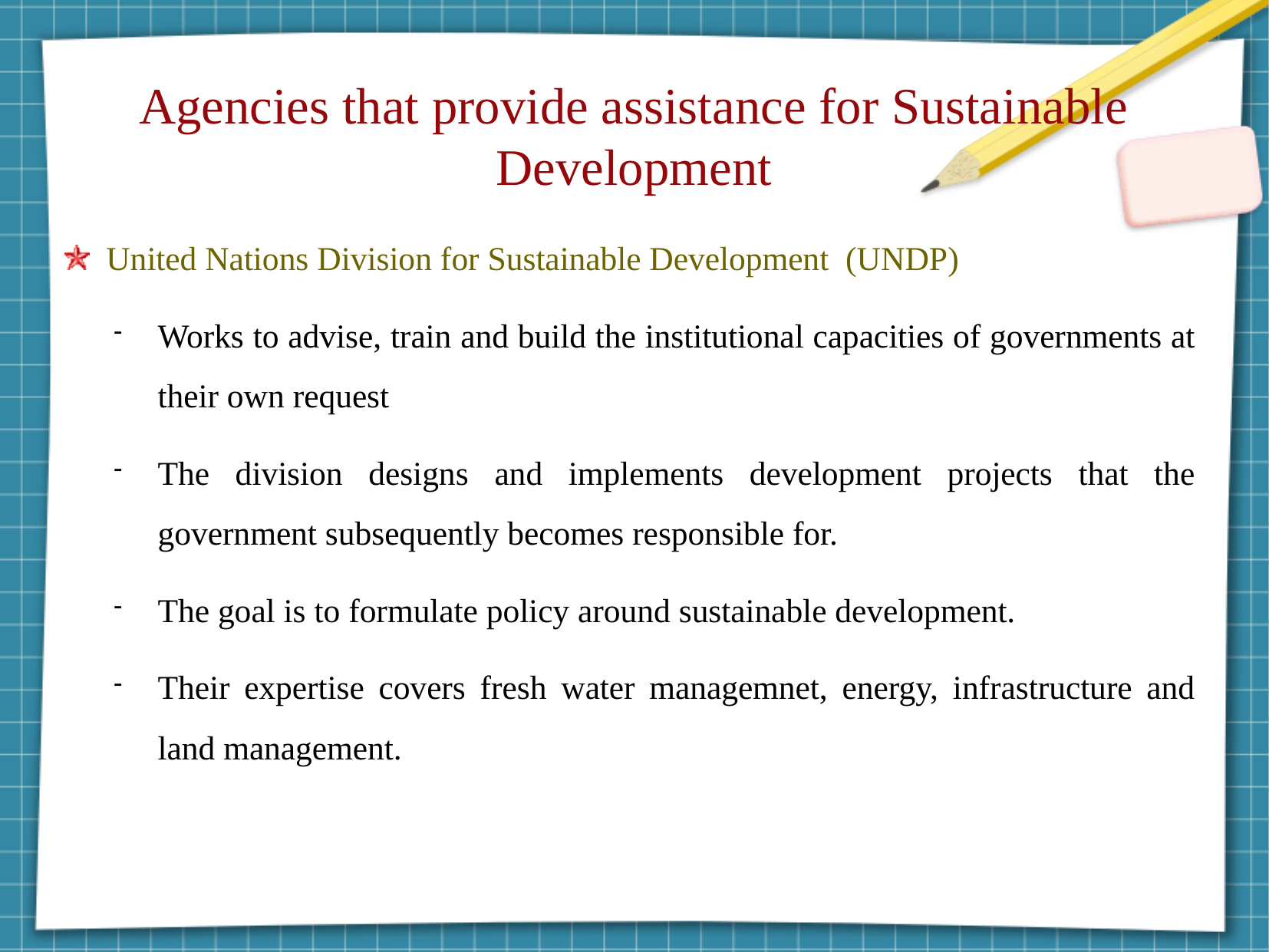

Agencies that provide assistance for Sustainable Development
United Nations Division for Sustainable Development  (UNDP)
Works to advise, train and build the institutional capacities of governments at their own request
The division designs and implements development projects that the government subsequently becomes responsible for.
The goal is to formulate policy around sustainable development.
Their expertise covers fresh water managemnet, energy, infrastructure and land management.